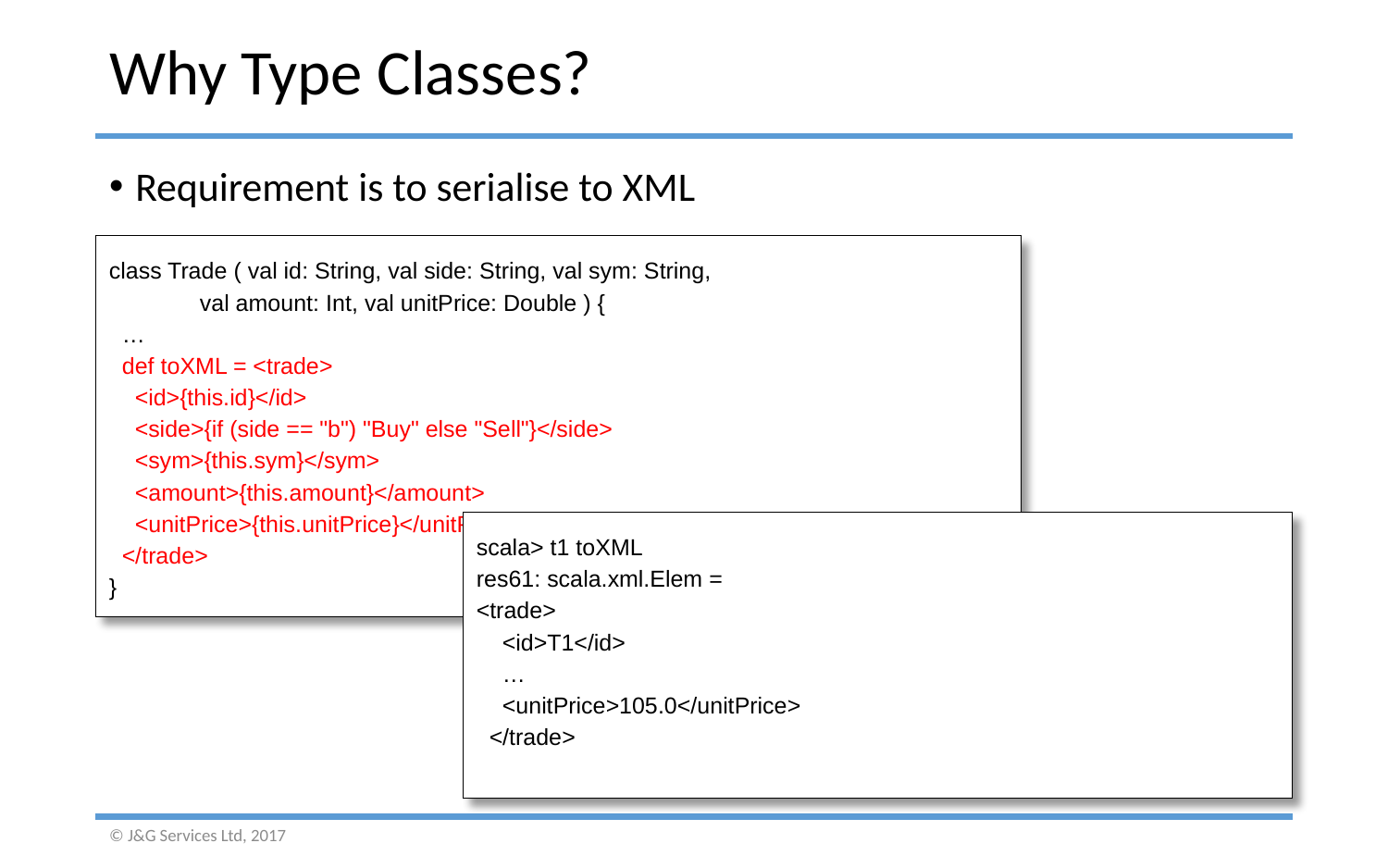

# Why Type Classes?
Requirement is to serialise to XML
class Trade ( val id: String, val side: String, val sym: String,
              val amount: Int, val unitPrice: Double ) {
  …
  def toXML = <trade>
    <id>{this.id}</id>
    <side>{if (side == "b") "Buy" else "Sell"}</side>
    <sym>{this.sym}</sym>
    <amount>{this.amount}</amount>
    <unitPrice>{this.unitPrice}</unitPrice>
  </trade>
}
scala> t1 toXML
res61: scala.xml.Elem =
<trade>
    <id>T1</id>
    …
    <unitPrice>105.0</unitPrice>
  </trade>